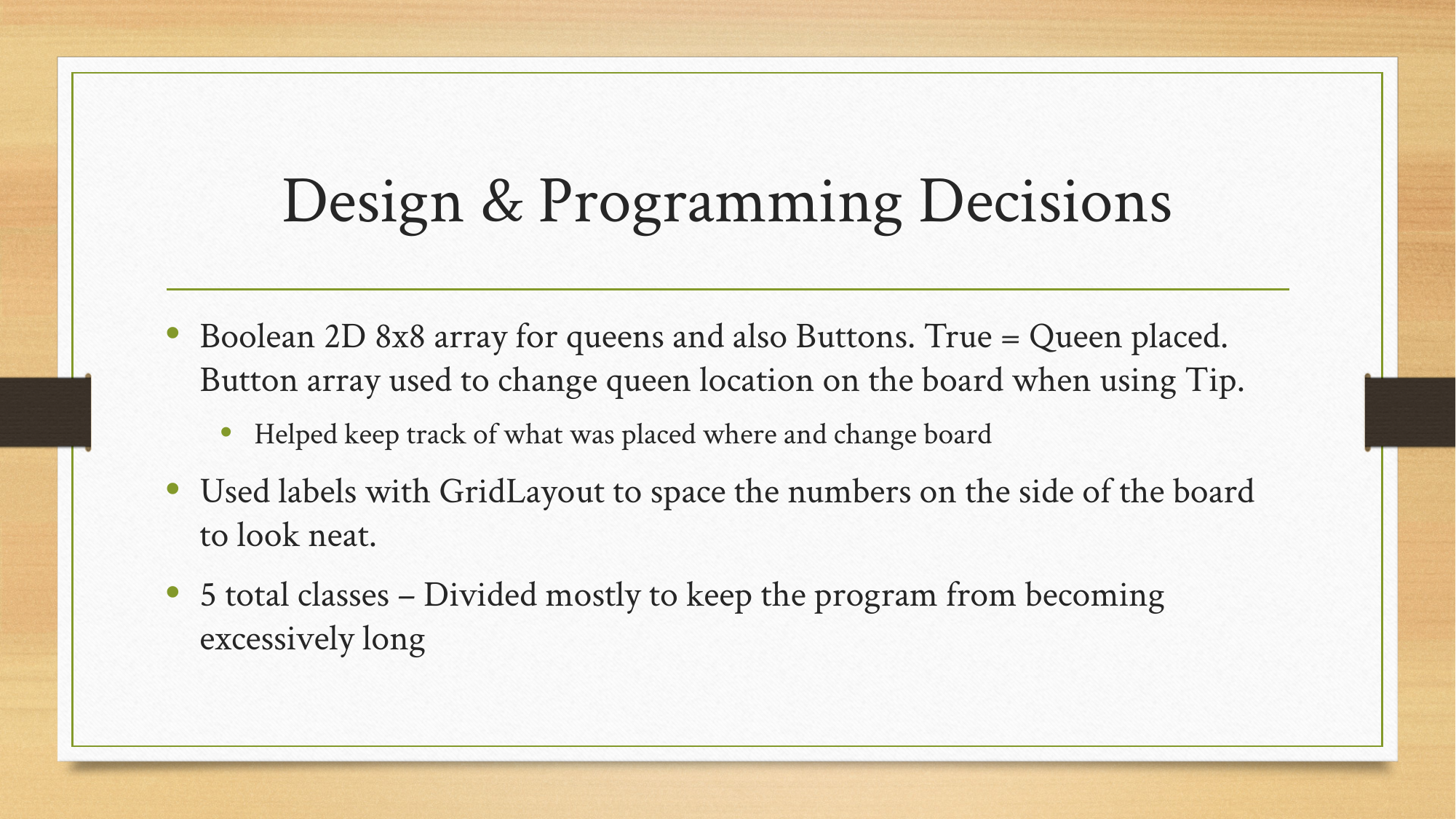

# Design & Programming Decisions
Boolean 2D 8x8 array for queens and also Buttons. True = Queen placed. Button array used to change queen location on the board when using Tip.
Helped keep track of what was placed where and change board
Used labels with GridLayout to space the numbers on the side of the board to look neat.
5 total classes – Divided mostly to keep the program from becoming excessively long